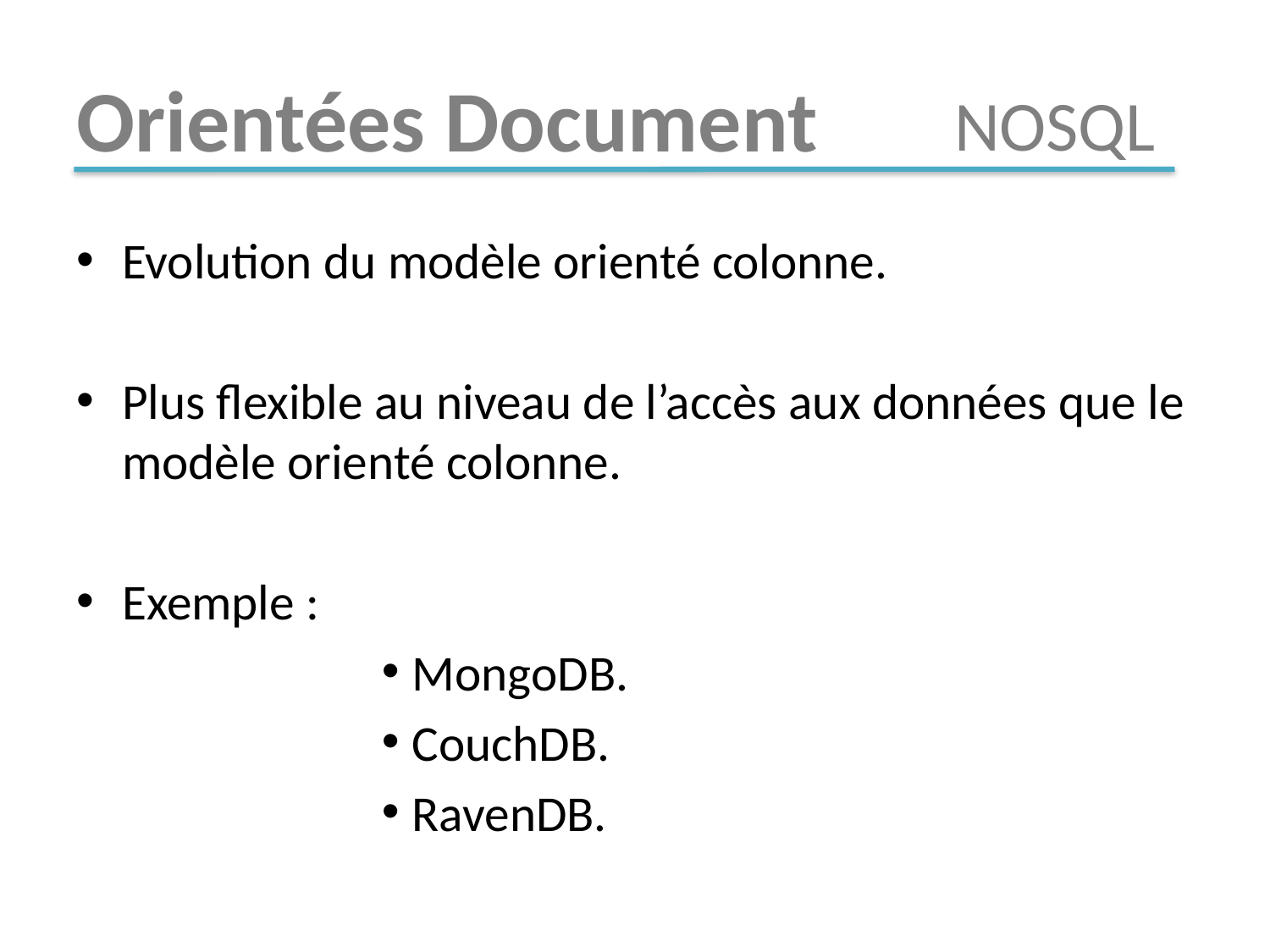

# Orientées Document
NOSQL
Evolution du modèle orienté colonne.

Plus flexible au niveau de l’accès aux données que le modèle orienté colonne.

Exemple :
MongoDB.
CouchDB.
RavenDB.